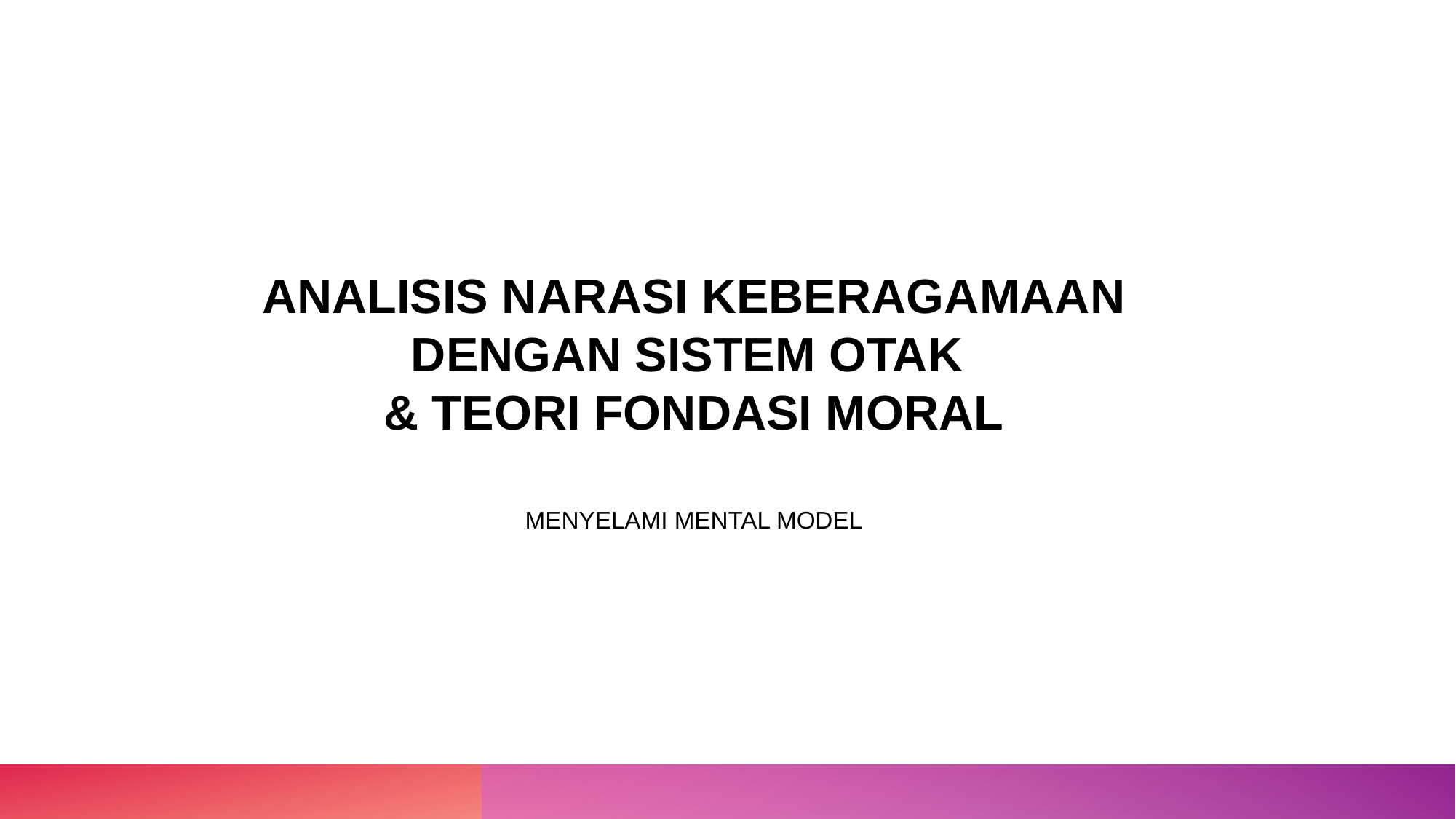

# ANALISIS NARASI KEBERAGAMAAN DENGAN SISTEM OTAK & TEORI FONDASI MORAL
MENYELAMI MENTAL MODEL